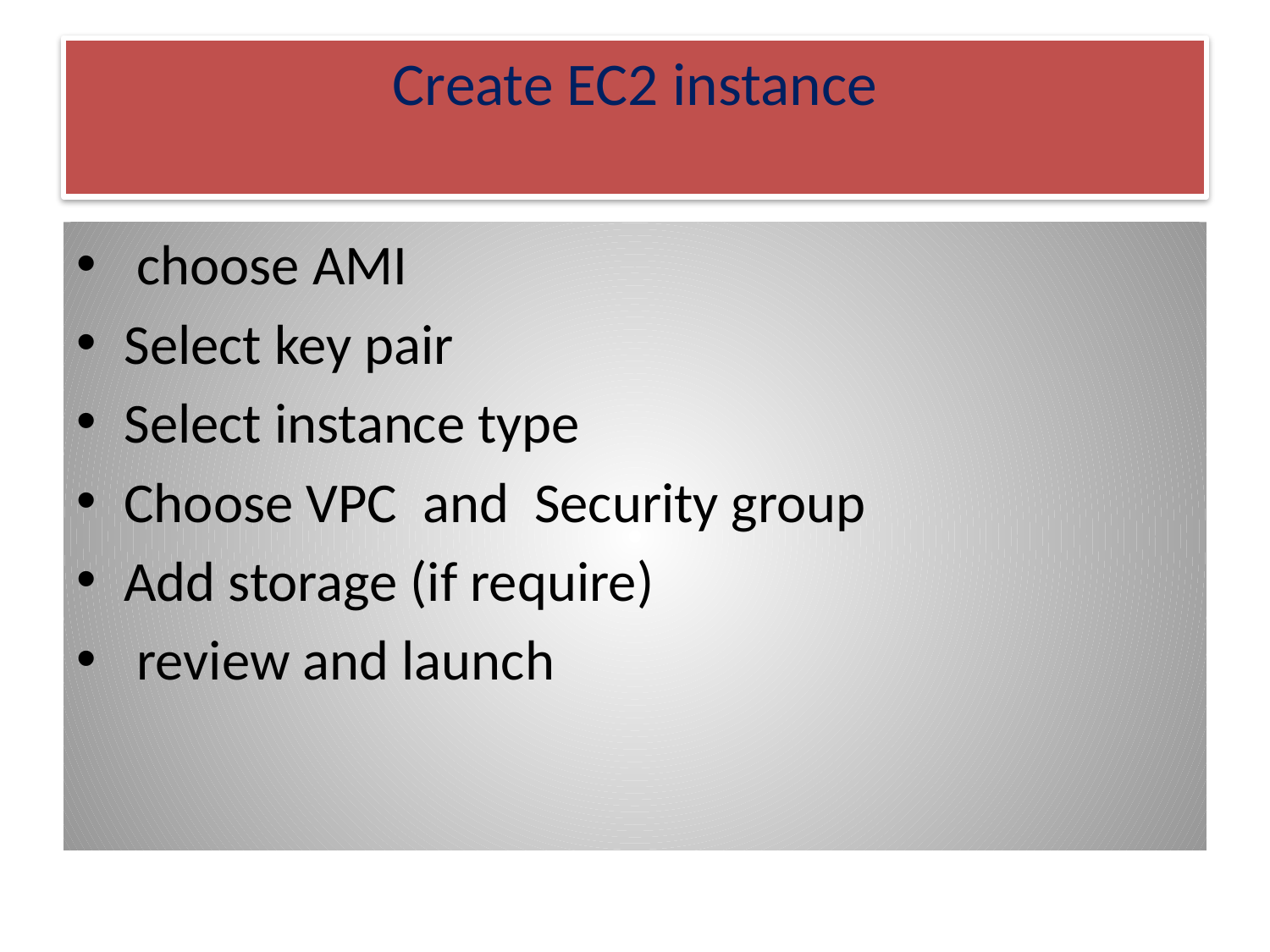

# Create EC2 instance
 choose AMI
Select key pair
Select instance type
Choose VPC  and  Security group
Add storage (if require)
 review and launch